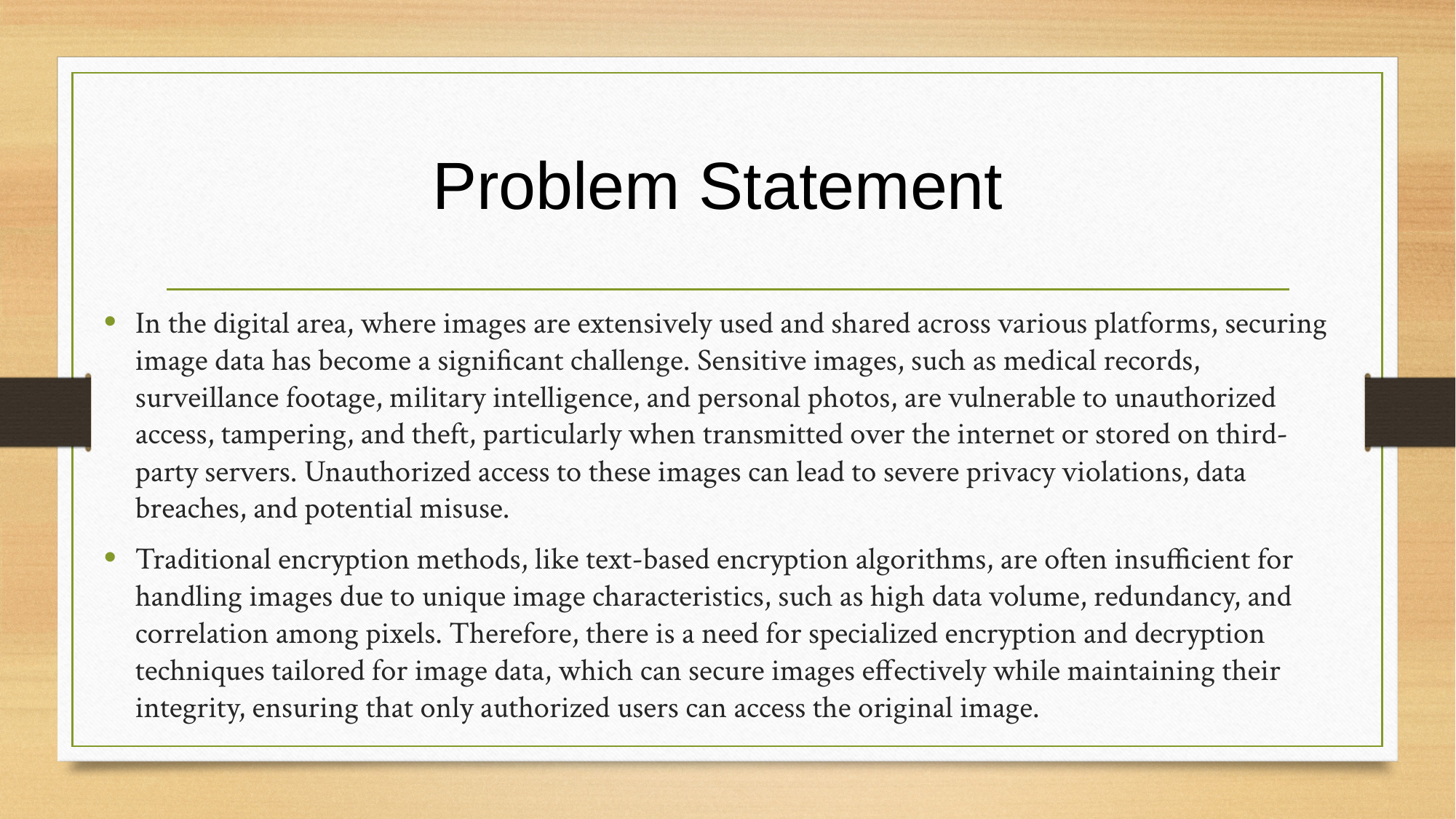

# Problem Statement
In the digital area, where images are extensively used and shared across various platforms, securing image data has become a significant challenge. Sensitive images, such as medical records, surveillance footage, military intelligence, and personal photos, are vulnerable to unauthorized access, tampering, and theft, particularly when transmitted over the internet or stored on third-party servers. Unauthorized access to these images can lead to severe privacy violations, data breaches, and potential misuse.
Traditional encryption methods, like text-based encryption algorithms, are often insufficient for handling images due to unique image characteristics, such as high data volume, redundancy, and correlation among pixels. Therefore, there is a need for specialized encryption and decryption techniques tailored for image data, which can secure images effectively while maintaining their integrity, ensuring that only authorized users can access the original image.